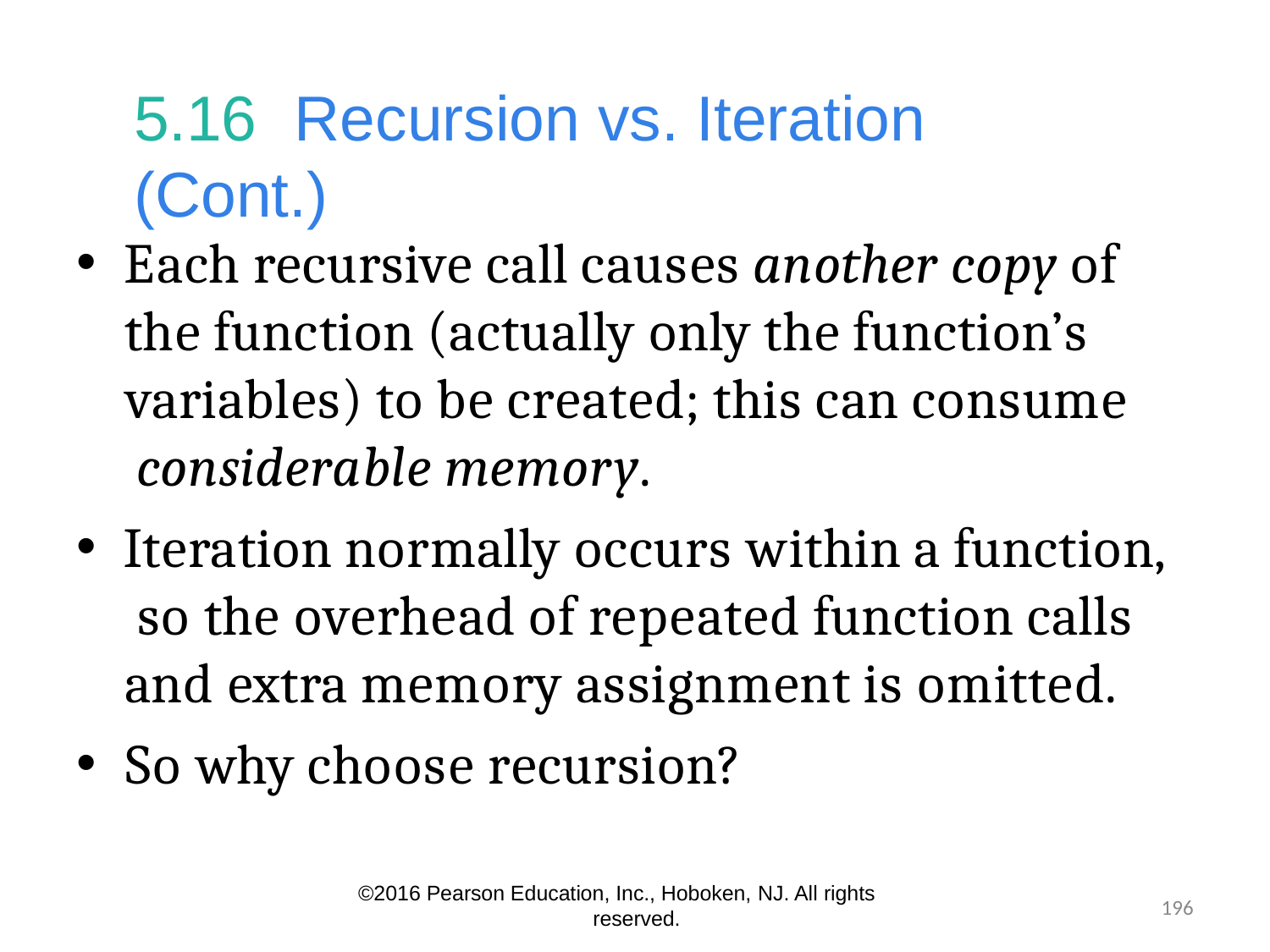

# 5.16	Recursion vs. Iteration (Cont.)
Each recursive call causes another copy of  the function (actually only the function’s  variables) to be created; this can consume  considerable memory.
Iteration normally occurs within a function,  so the overhead of repeated function calls  and extra memory assignment is omitted.
So why choose recursion?
©2016 Pearson Education, Inc., Hoboken, NJ. All rights  reserved.
196